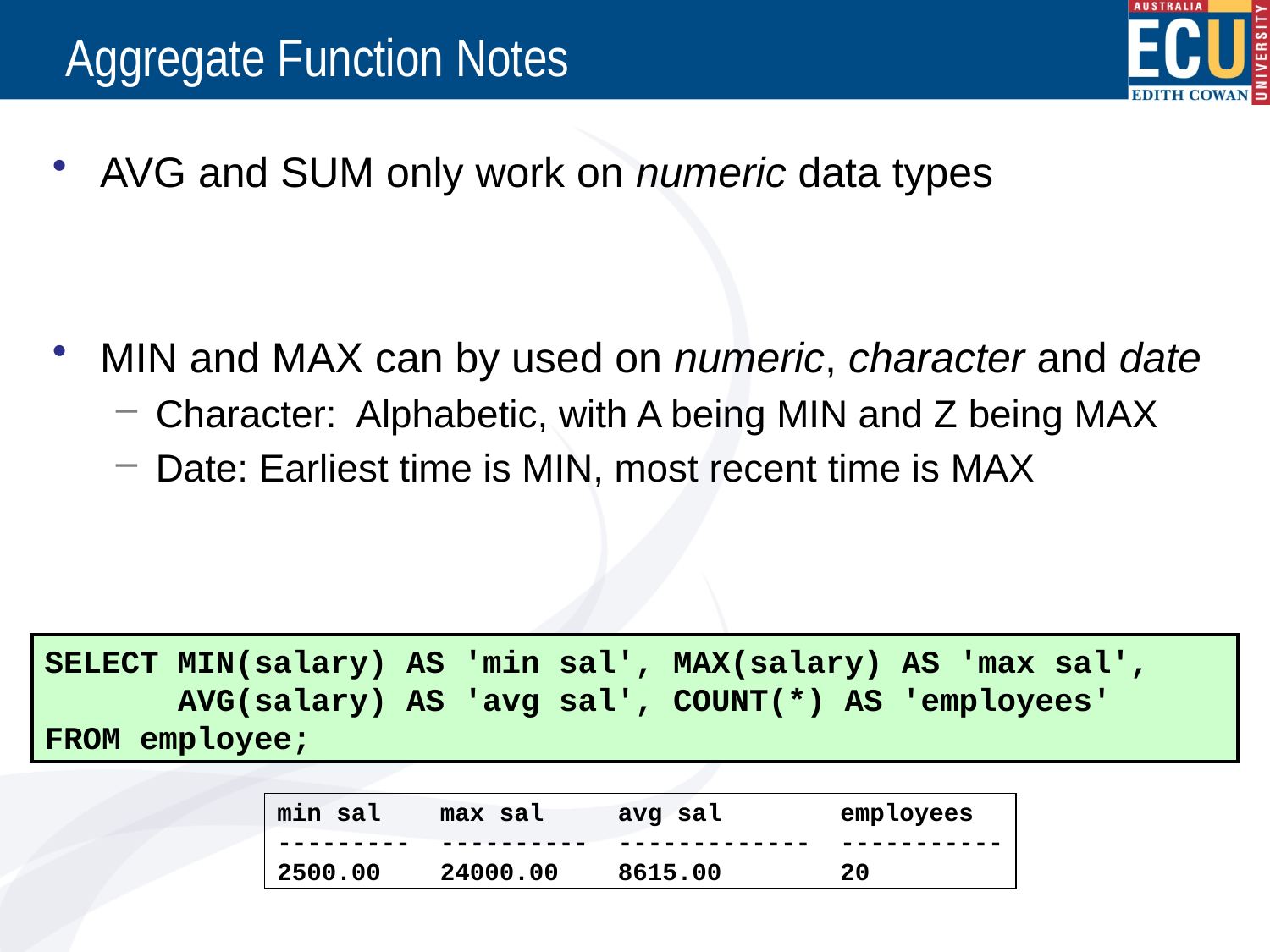

# Aggregate Function Notes
AVG and SUM only work on numeric data types

MIN and MAX can by used on numeric, character and date
Character:  Alphabetic, with A being MIN and Z being MAX
Date: Earliest time is MIN, most recent time is MAX

Can use multiple aggregate functions in a statement:
SELECT MIN(salary) AS 'min sal', MAX(salary) AS 'max sal',
       AVG(salary) AS 'avg sal', COUNT(*) AS 'employees'
FROM employee;
min sal    max sal     avg sal        employees
---------  ----------  -------------  -----------
2500.00    24000.00    8615.00        20